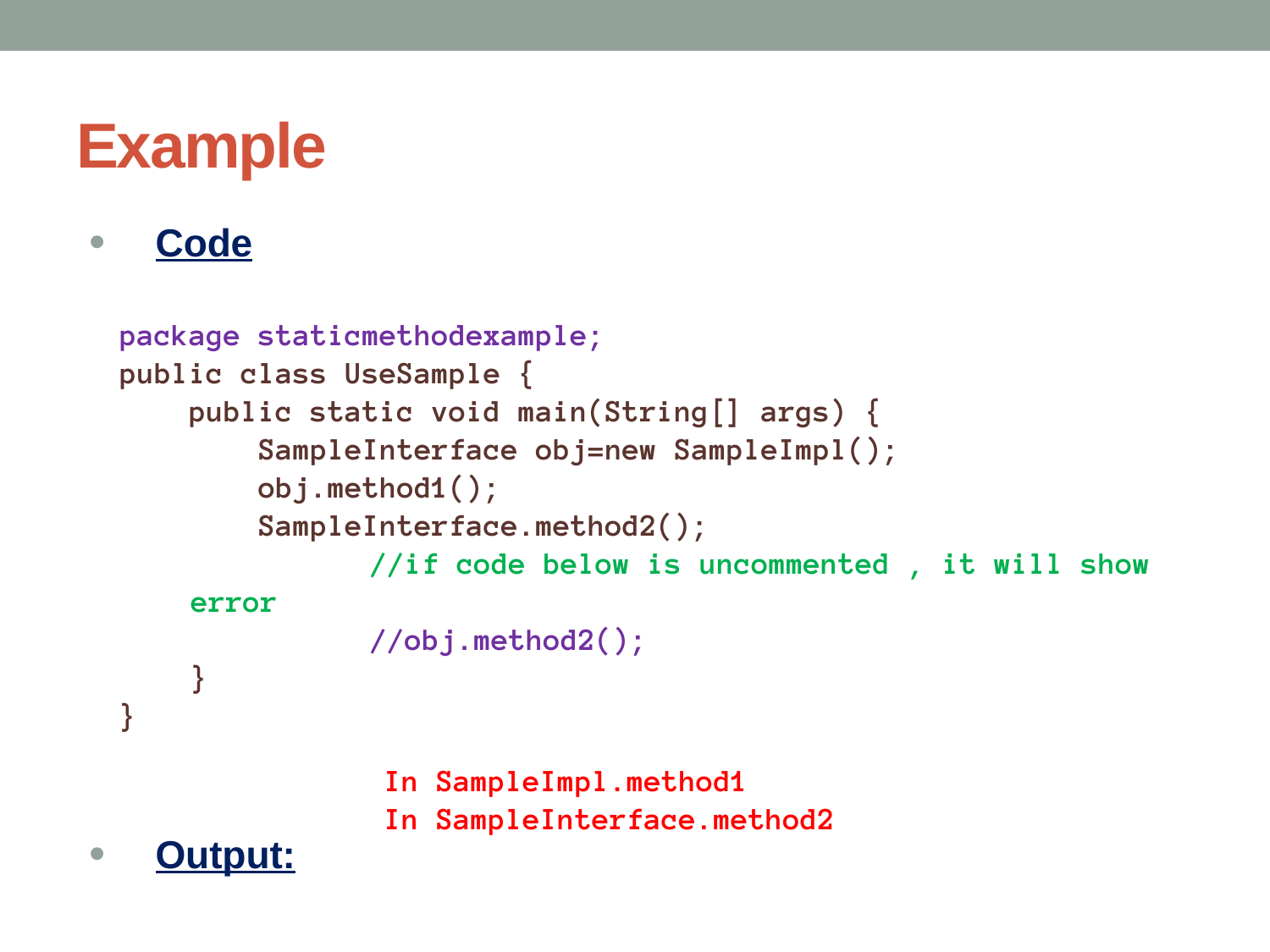

# Example
Code

Output:

package staticmethodexample;
public class UseSample {
    public static void main(String[] args) {
        SampleInterface obj=new SampleImpl();
        obj.method1();
        SampleInterface.method2();
		   //if code below is uncommented , it will show error
		   //obj.method2();
	}
}

In SampleImpl.method1
In SampleInterface.method2